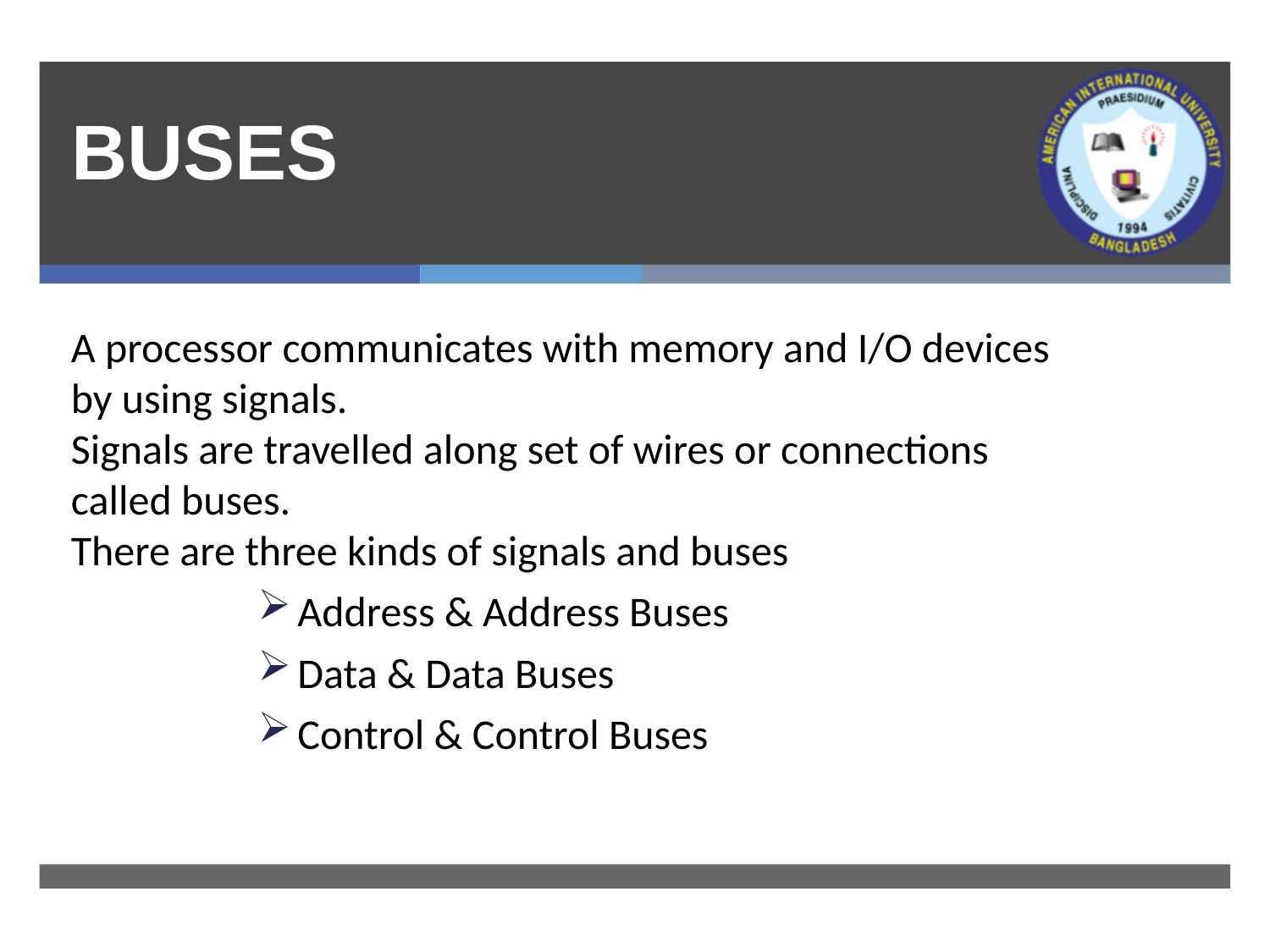

# BUSES
A processor communicates with memory and I/O devices by using signals.
Signals are travelled along set of wires or connections  called buses.
There are three kinds of signals and buses
Address & Address Buses
Data & Data Buses
Control & Control Buses